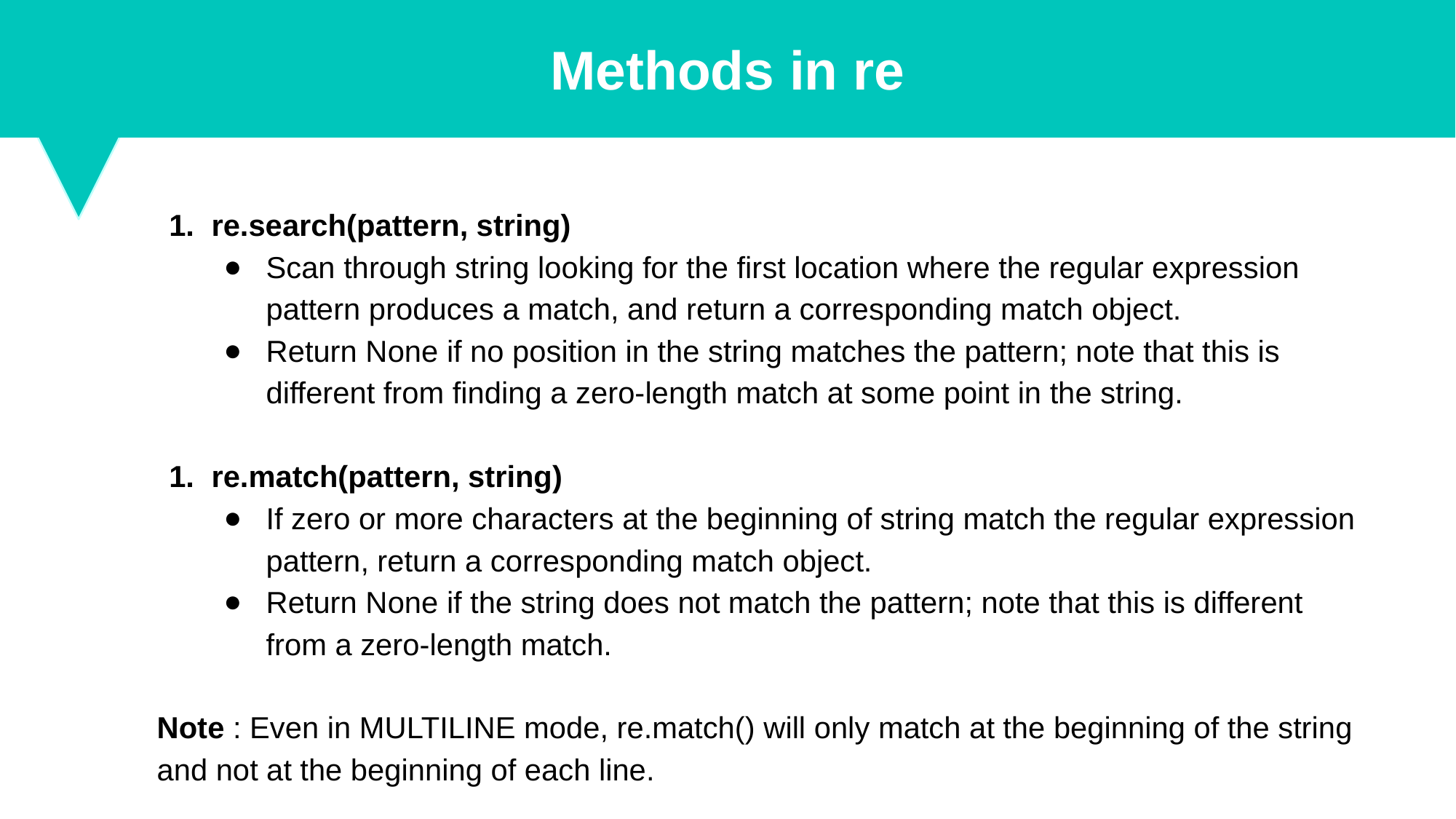

Methods in re

re.search(pattern, string)
Scan through string looking for the first location where the regular expression pattern produces a match, and return a corresponding match object.
Return None if no position in the string matches the pattern; note that this is different from finding a zero-length match at some point in the string.

re.match(pattern, string)
If zero or more characters at the beginning of string match the regular expression pattern, return a corresponding match object.
Return None if the string does not match the pattern; note that this is different from a zero-length match.

Note : Even in MULTILINE mode, re.match() will only match at the beginning of the string and not at the beginning of each line.